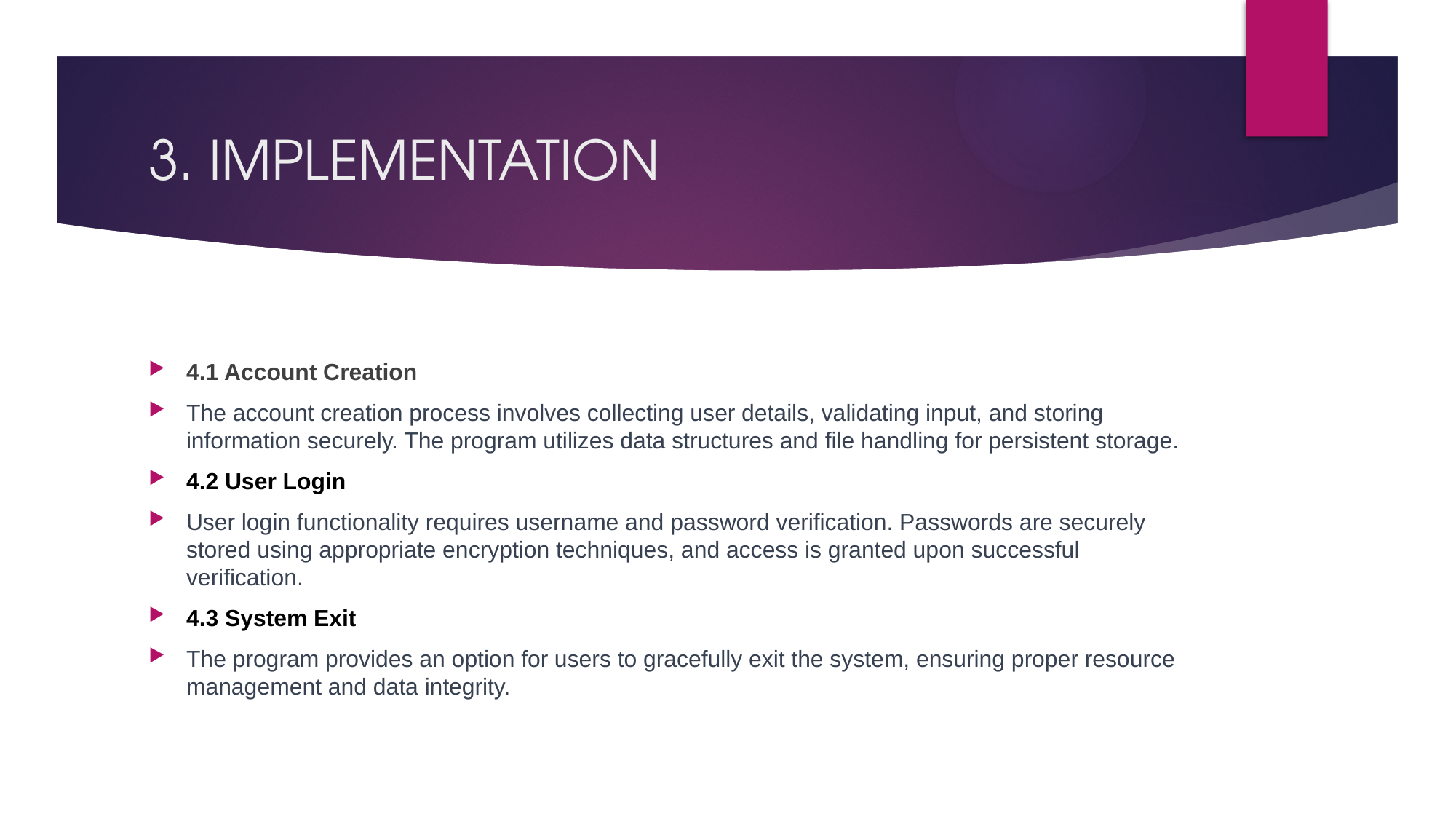

# 3. IMPLEMENTATION

4.1 Account Creation
The account creation process involves collecting user details, validating input, and storing information securely. The program utilizes data structures and file handling for persistent storage.
4.2 User Login
User login functionality requires username and password verification. Passwords are securely stored using appropriate encryption techniques, and access is granted upon successful verification.
4.3 System Exit
The program provides an option for users to gracefully exit the system, ensuring proper resource management and data integrity.